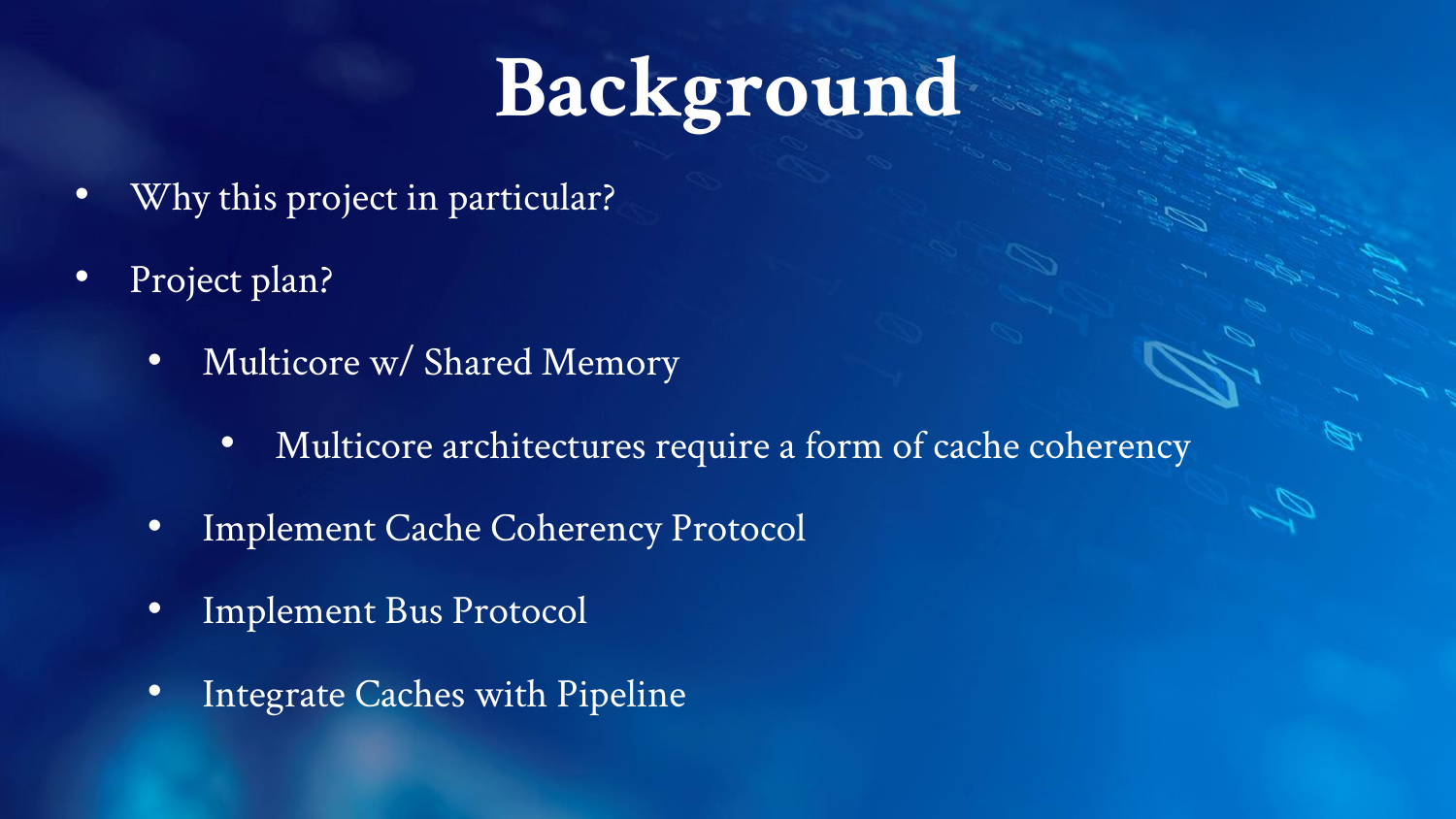

# Background
Why this project in particular?
Project plan?
Multicore w/ Shared Memory
Multicore architectures require a form of cache coherency
Implement Cache Coherency Protocol
Implement Bus Protocol
Integrate Caches with Pipeline